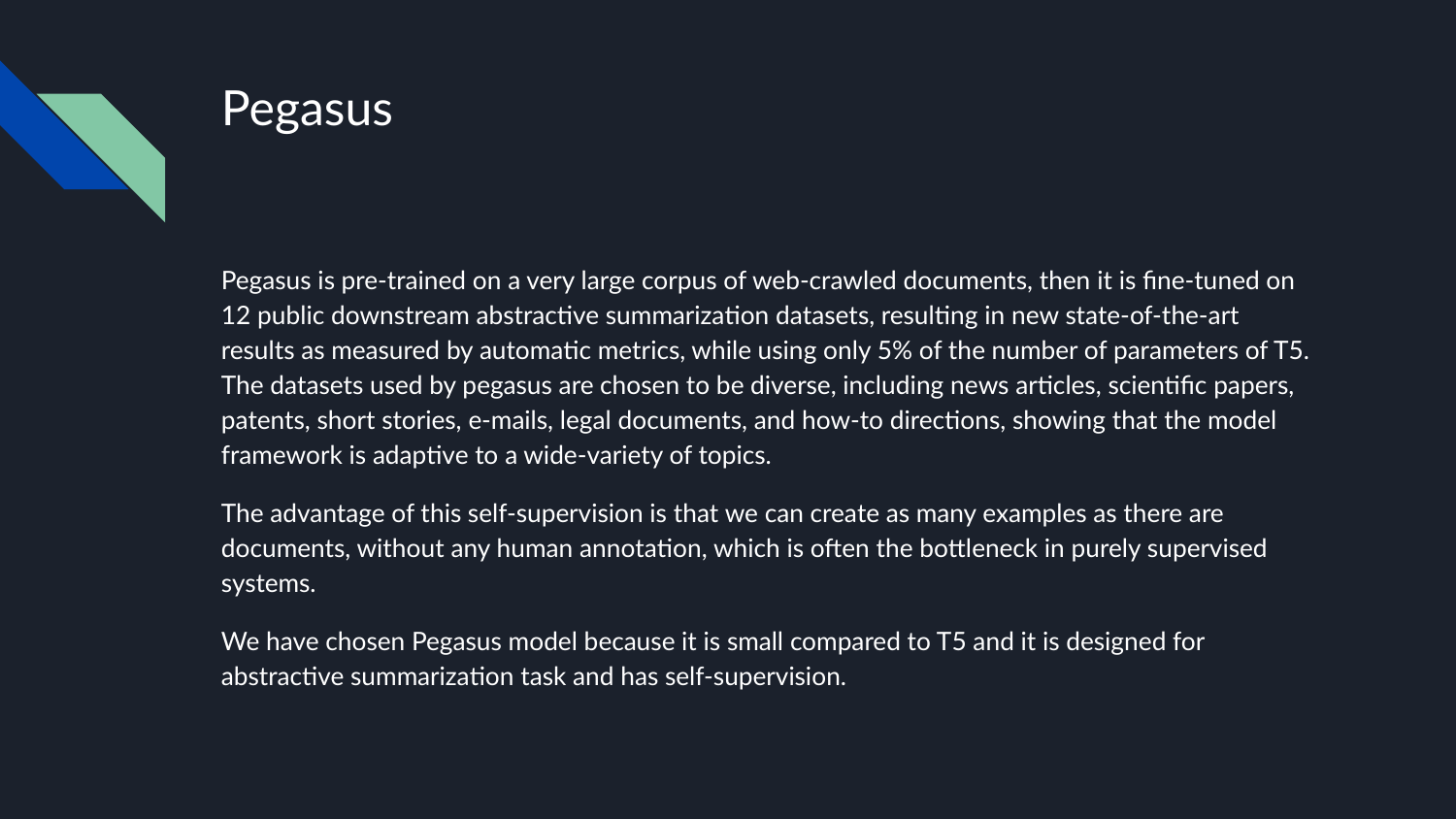

# Pegasus
Pegasus is pre-trained on a very large corpus of web-crawled documents, then it is fine-tuned on 12 public downstream abstractive summarization datasets, resulting in new state-of-the-art results as measured by automatic metrics, while using only 5% of the number of parameters of T5. The datasets used by pegasus are chosen to be diverse, including news articles, scientific papers, patents, short stories, e-mails, legal documents, and how-to directions, showing that the model framework is adaptive to a wide-variety of topics.
The advantage of this self-supervision is that we can create as many examples as there are documents, without any human annotation, which is often the bottleneck in purely supervised systems.
We have chosen Pegasus model because it is small compared to T5 and it is designed for abstractive summarization task and has self-supervision.